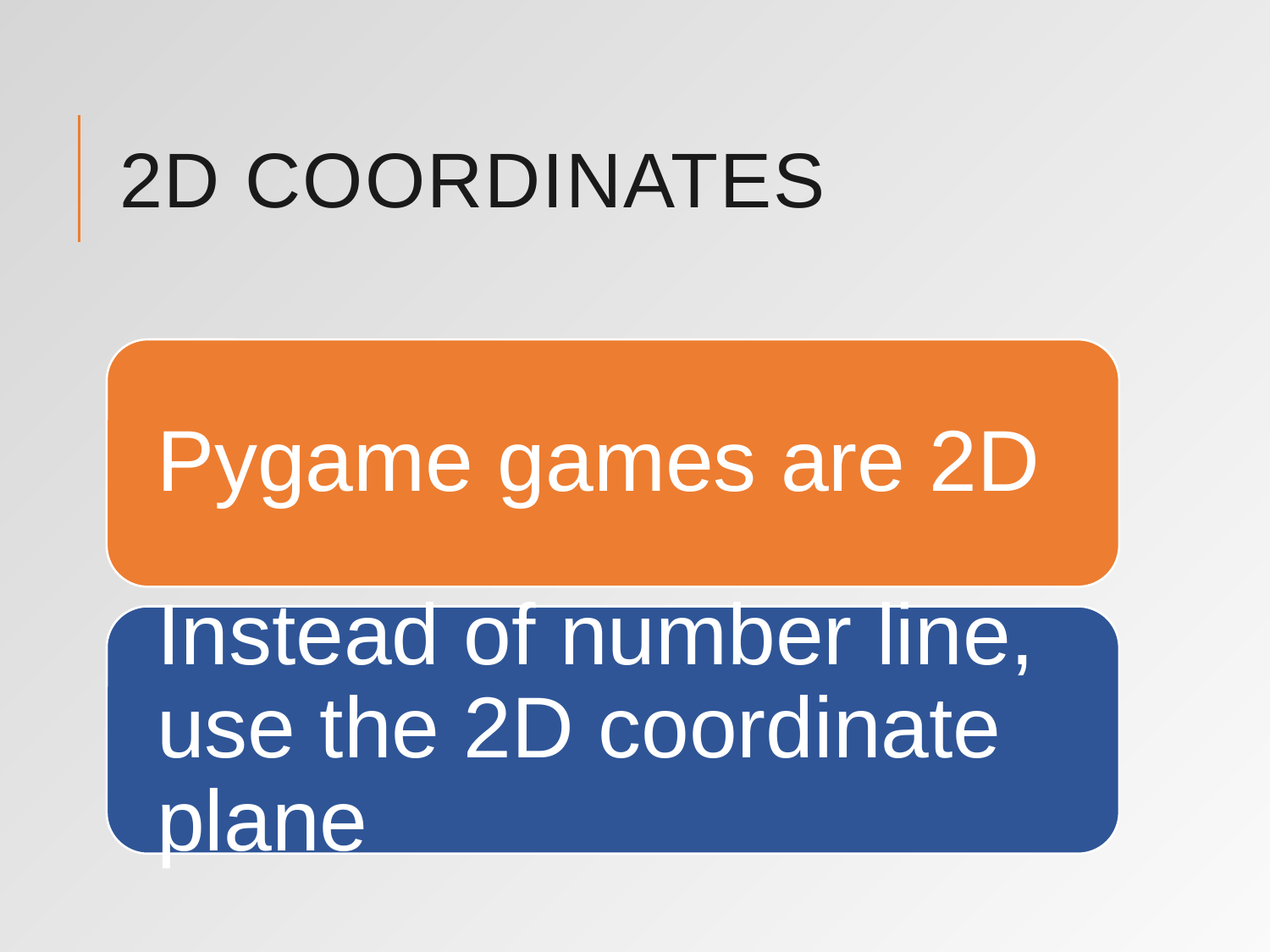

# 2D Coordinates
Pygame games are 2D
Instead of number line, use the 2D coordinate plane